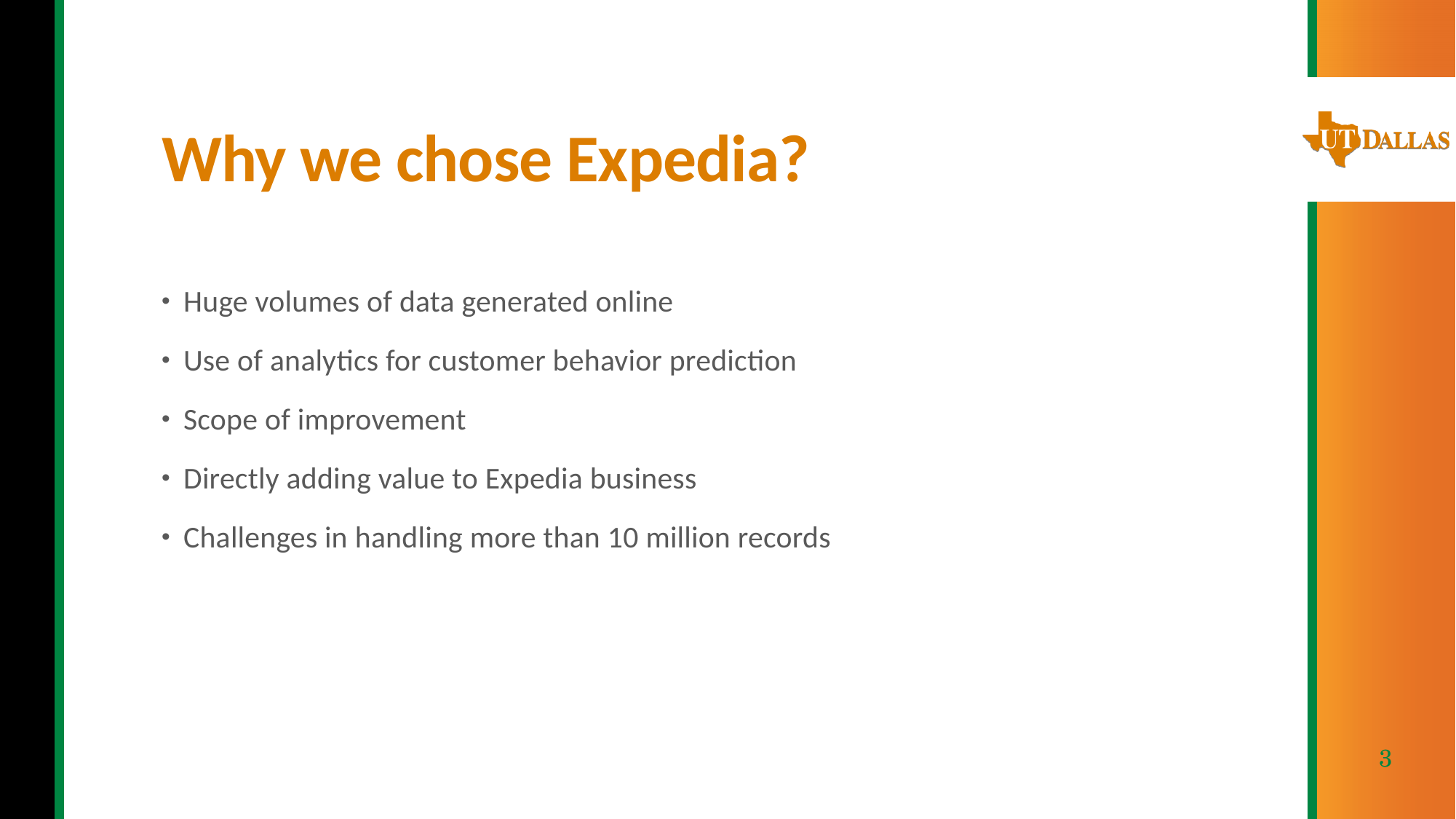

# Why we chose Expedia?

Huge volumes of data generated online
Use of analytics for customer behavior prediction
Scope of improvement
Directly adding value to Expedia business
Challenges in handling more than 10 million records
3